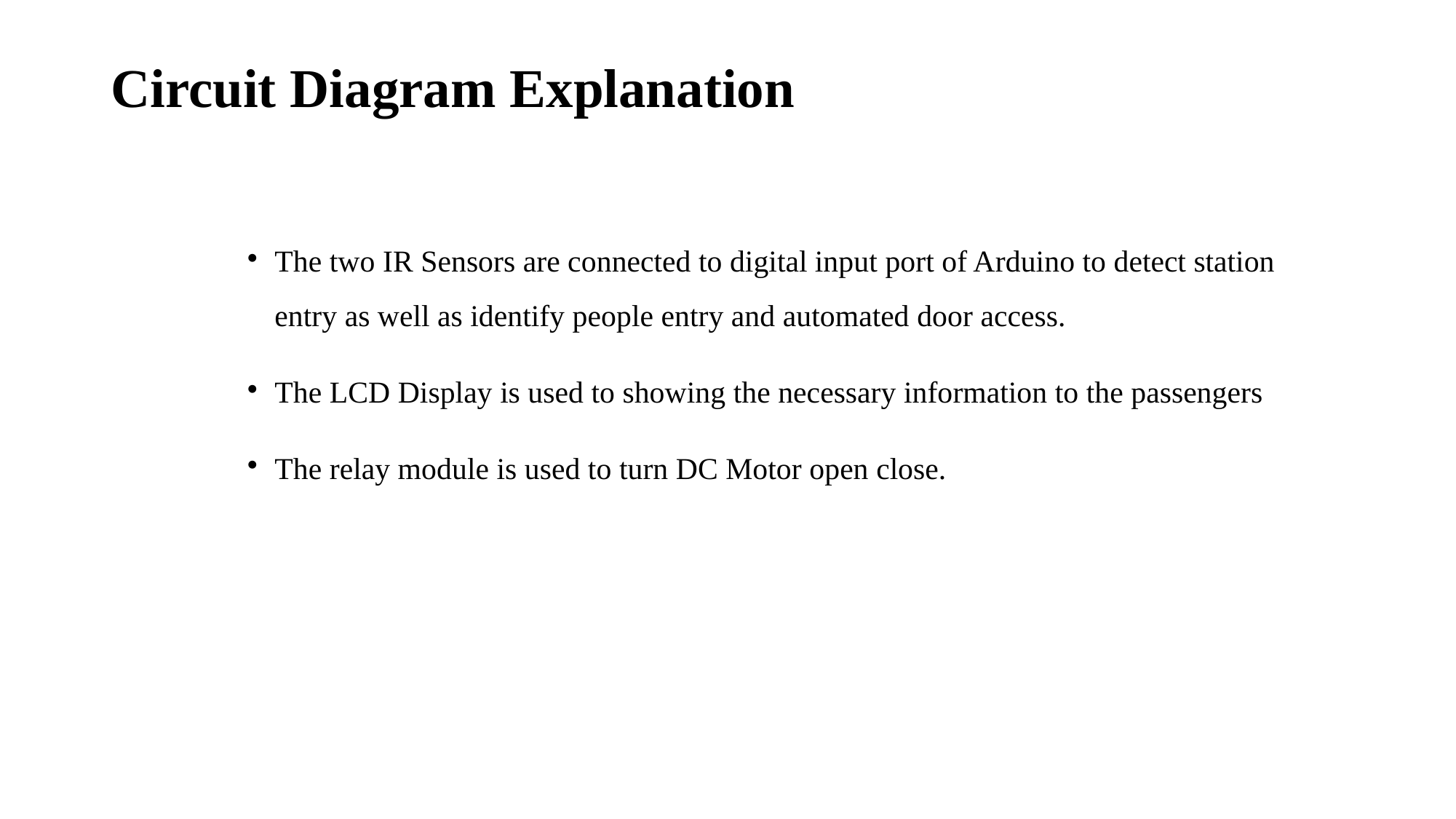

# Circuit Diagram Explanation
The two IR Sensors are connected to digital input port of Arduino to detect station entry as well as identify people entry and automated door access.
The LCD Display is used to showing the necessary information to the passengers
The relay module is used to turn DC Motor open close.